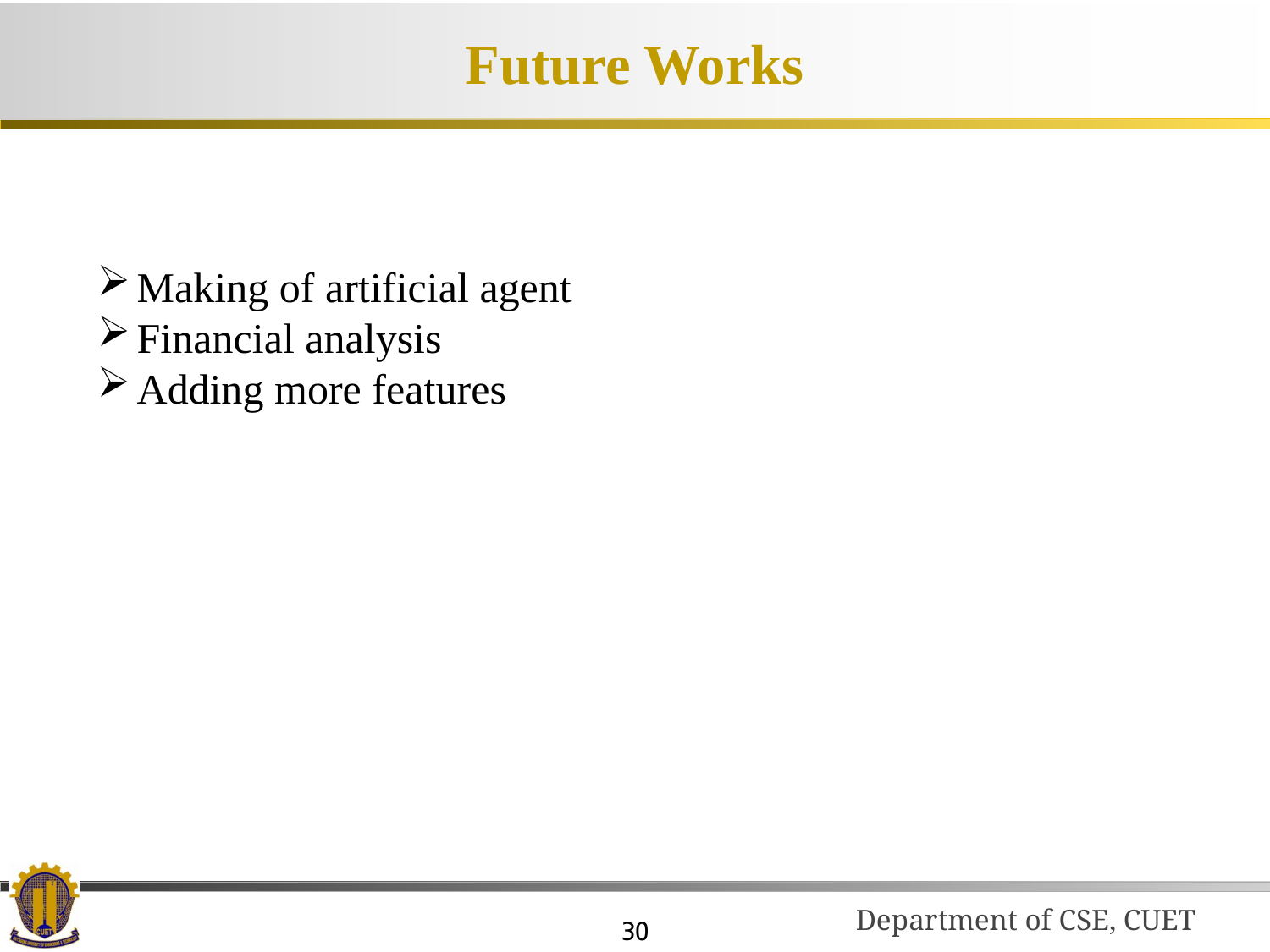

# Future Works
Making of artificial agent
Financial analysis
Adding more features